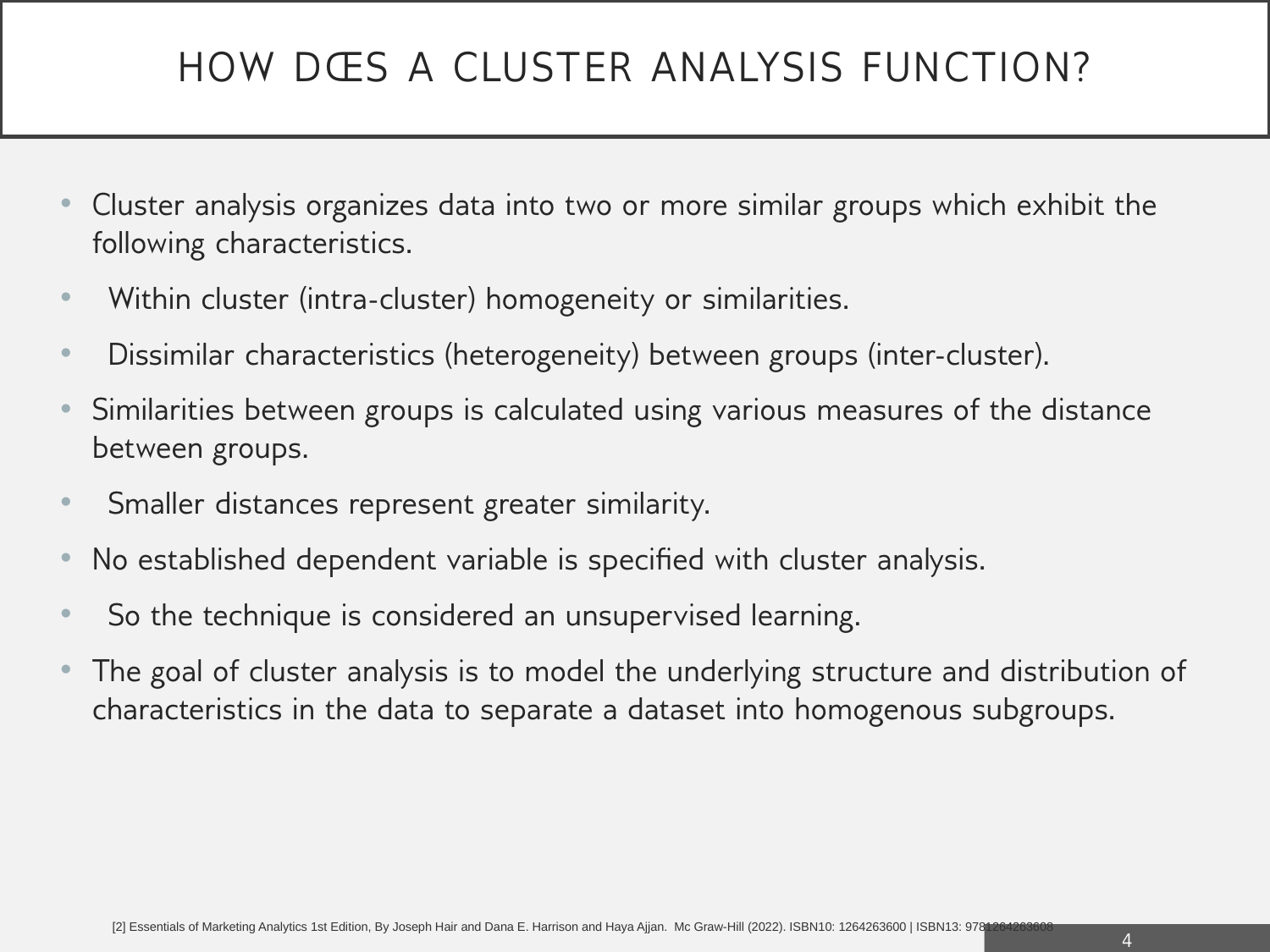

# How Does a Cluster Analysis Function?
Cluster analysis organizes data into two or more similar groups which exhibit the following characteristics.
Within cluster (intra-cluster) homogeneity or similarities.
Dissimilar characteristics (heterogeneity) between groups (inter-cluster).
Similarities between groups is calculated using various measures of the distance between groups.
Smaller distances represent greater similarity.
No established dependent variable is specified with cluster analysis.
So the technique is considered an unsupervised learning.
The goal of cluster analysis is to model the underlying structure and distribution of characteristics in the data to separate a dataset into homogenous subgroups.

[2] Essentials of Marketing Analytics 1st Edition, By Joseph Hair and Dana E. Harrison and Haya Ajjan.  Mc Graw-Hill (2022). ISBN10: 1264263600 | ISBN13: 9781264263608
4